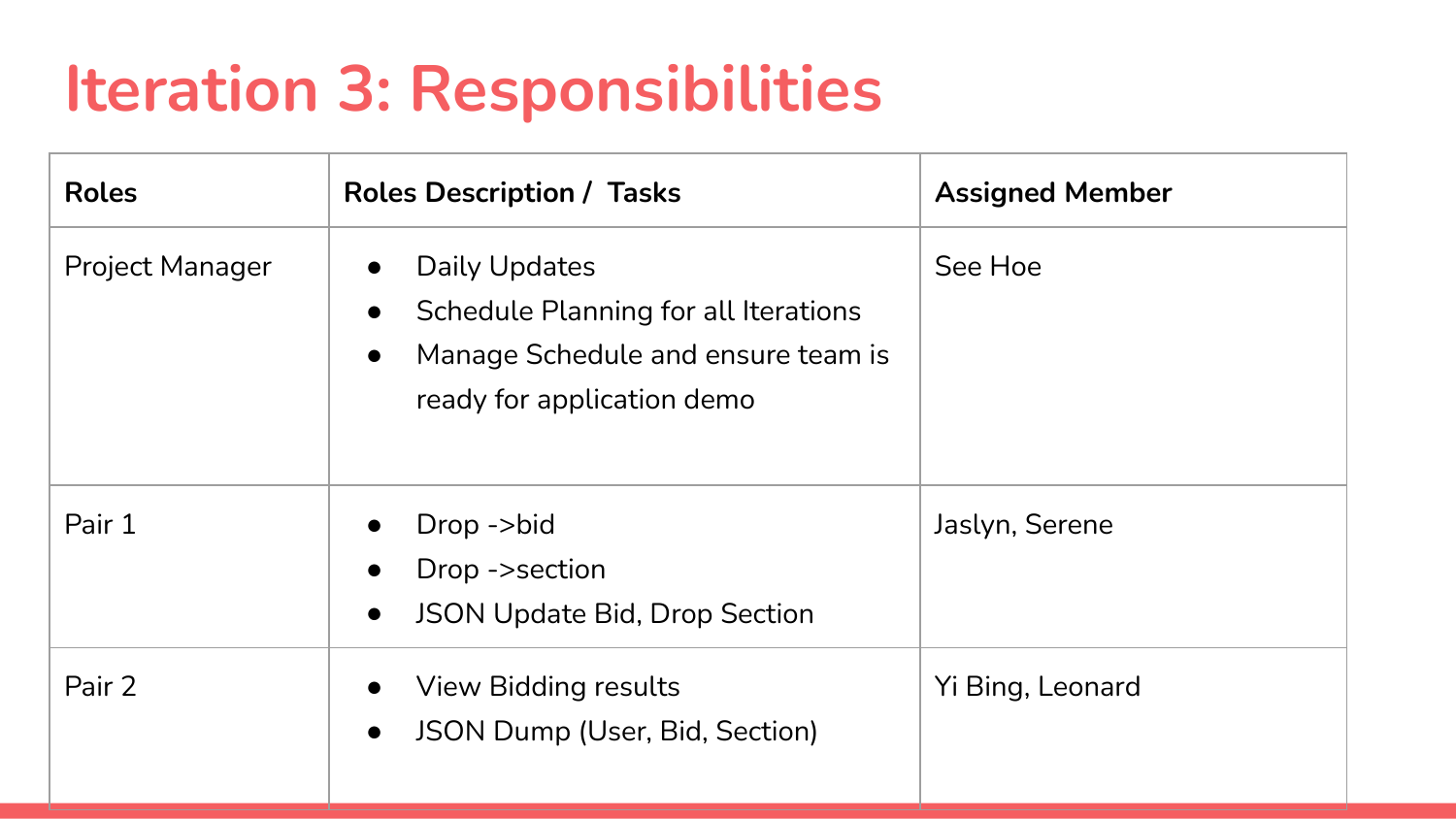

# Iteration 3: Responsibilities
| Roles | Roles Description / Tasks | Assigned Member |
| --- | --- | --- |
| Project Manager | Daily Updates Schedule Planning for all Iterations Manage Schedule and ensure team is ready for application demo | See Hoe |
| Pair 1 | Drop ->bid Drop ->section JSON Update Bid, Drop Section | Jaslyn, Serene |
| Pair 2 | View Bidding results JSON Dump (User, Bid, Section) | Yi Bing, Leonard |